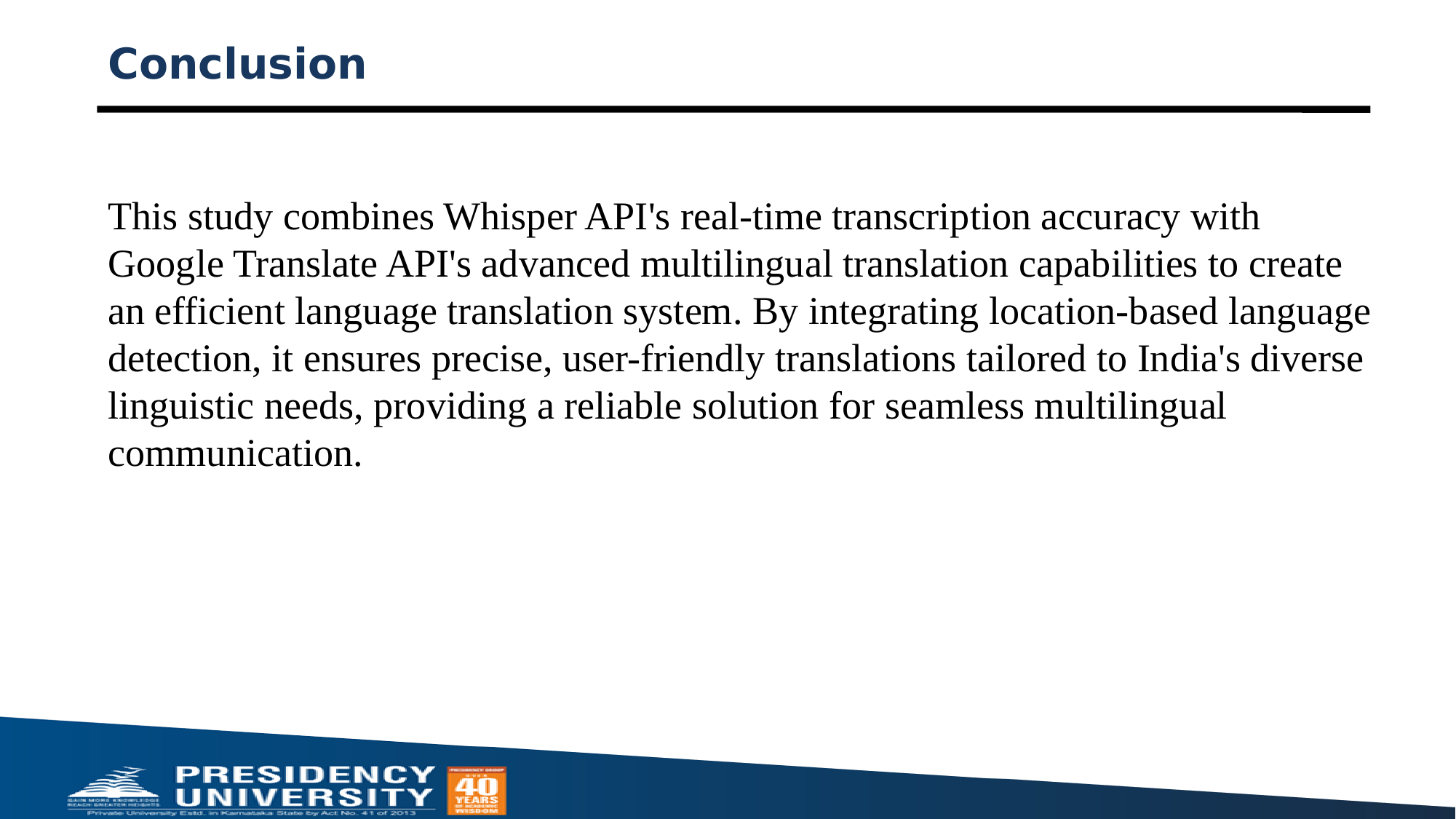

# Conclusion
This study combines Whisper API's real-time transcription accuracy with Google Translate API's advanced multilingual translation capabilities to create an efficient language translation system. By integrating location-based language detection, it ensures precise, user-friendly translations tailored to India's diverse linguistic needs, providing a reliable solution for seamless multilingual communication.